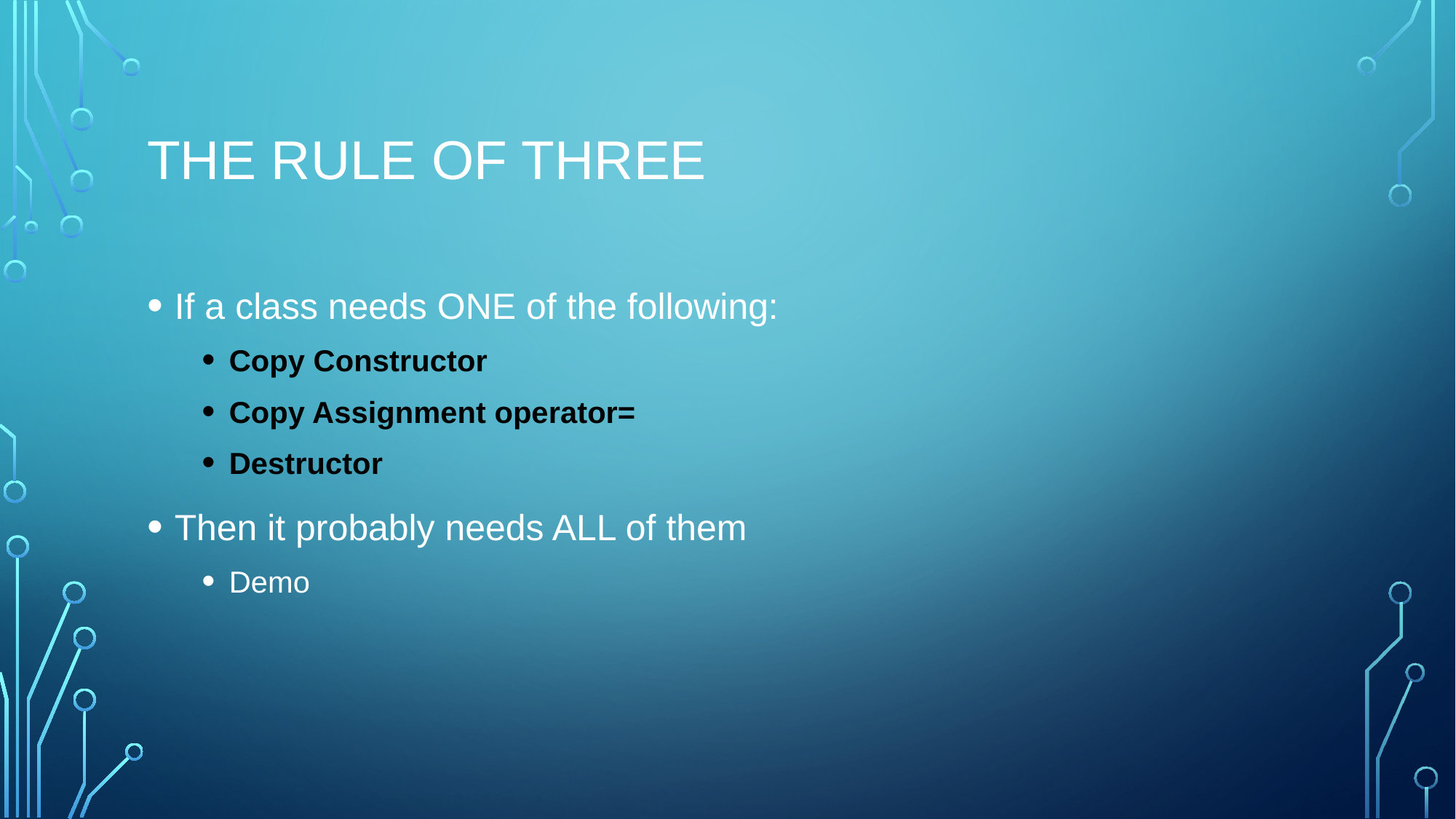

# The rule of three
If a class needs ONE of the following:
Copy Constructor
Copy Assignment operator=
Destructor
Then it probably needs ALL of them
Demo